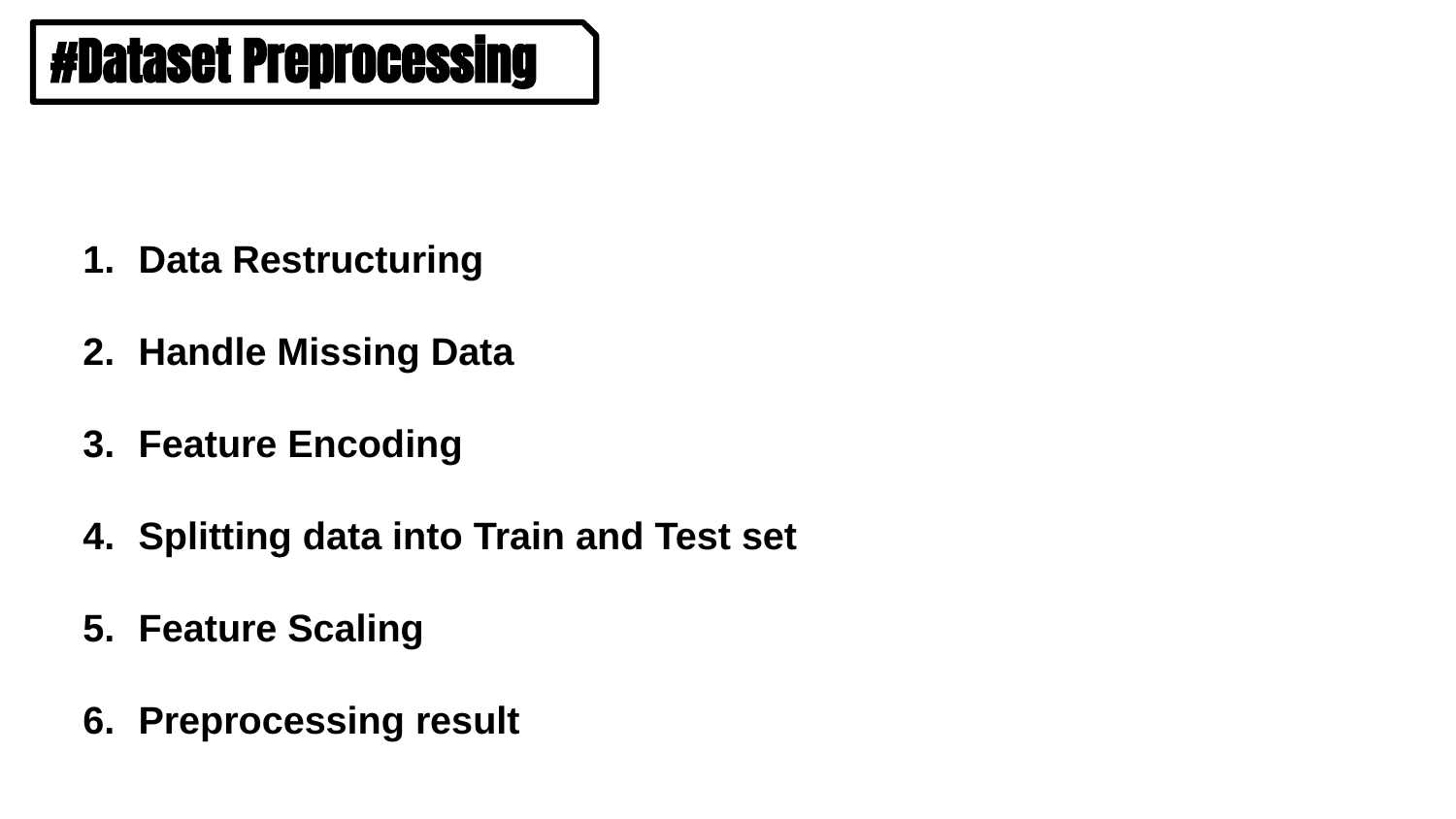

#Dataset Preprocessing

Data Restructuring
Handle Missing Data
Feature Encoding
Splitting data into Train and Test set
Feature Scaling
Preprocessing result